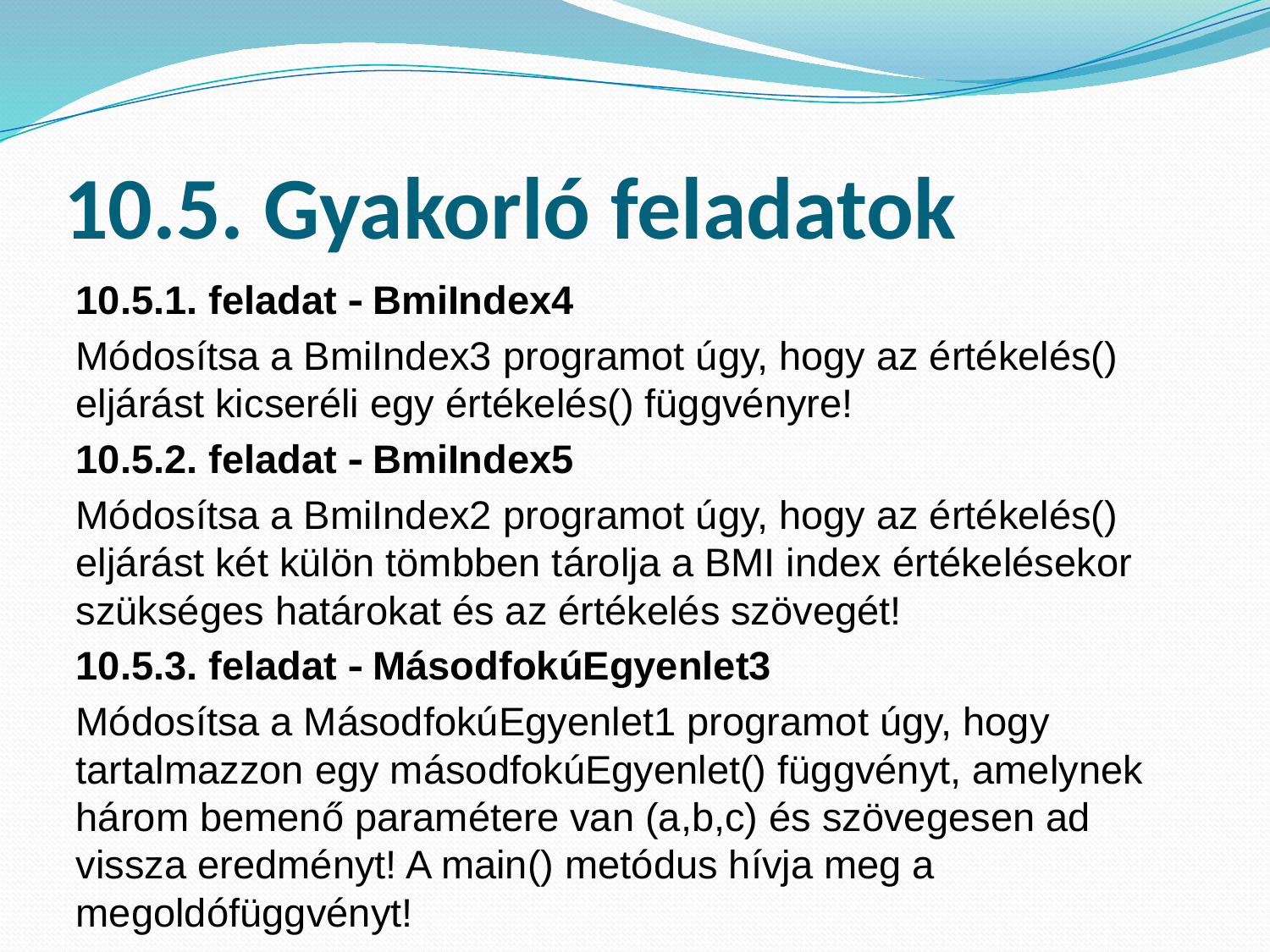

# 10.5. Gyakorló feladatok
10.5.1. feladat − BmiIndex4
Módosítsa a BmiIndex3 programot úgy, hogy az értékelés() eljárást kicseréli egy értékelés() függvényre!
10.5.2. feladat − BmiIndex5
Módosítsa a BmiIndex2 programot úgy, hogy az értékelés() eljárást két külön tömbben tárolja a BMI index értékelésekor szükséges határokat és az értékelés szövegét!
10.5.3. feladat − MásodfokúEgyenlet3
Módosítsa a MásodfokúEgyenlet1 programot úgy, hogy tartalmazzon egy másodfokúEgyenlet() függvényt, amelynek három bemenő paramétere van (a,b,c) és szövegesen ad vissza eredményt! A main() metódus hívja meg a megoldófüggvényt!